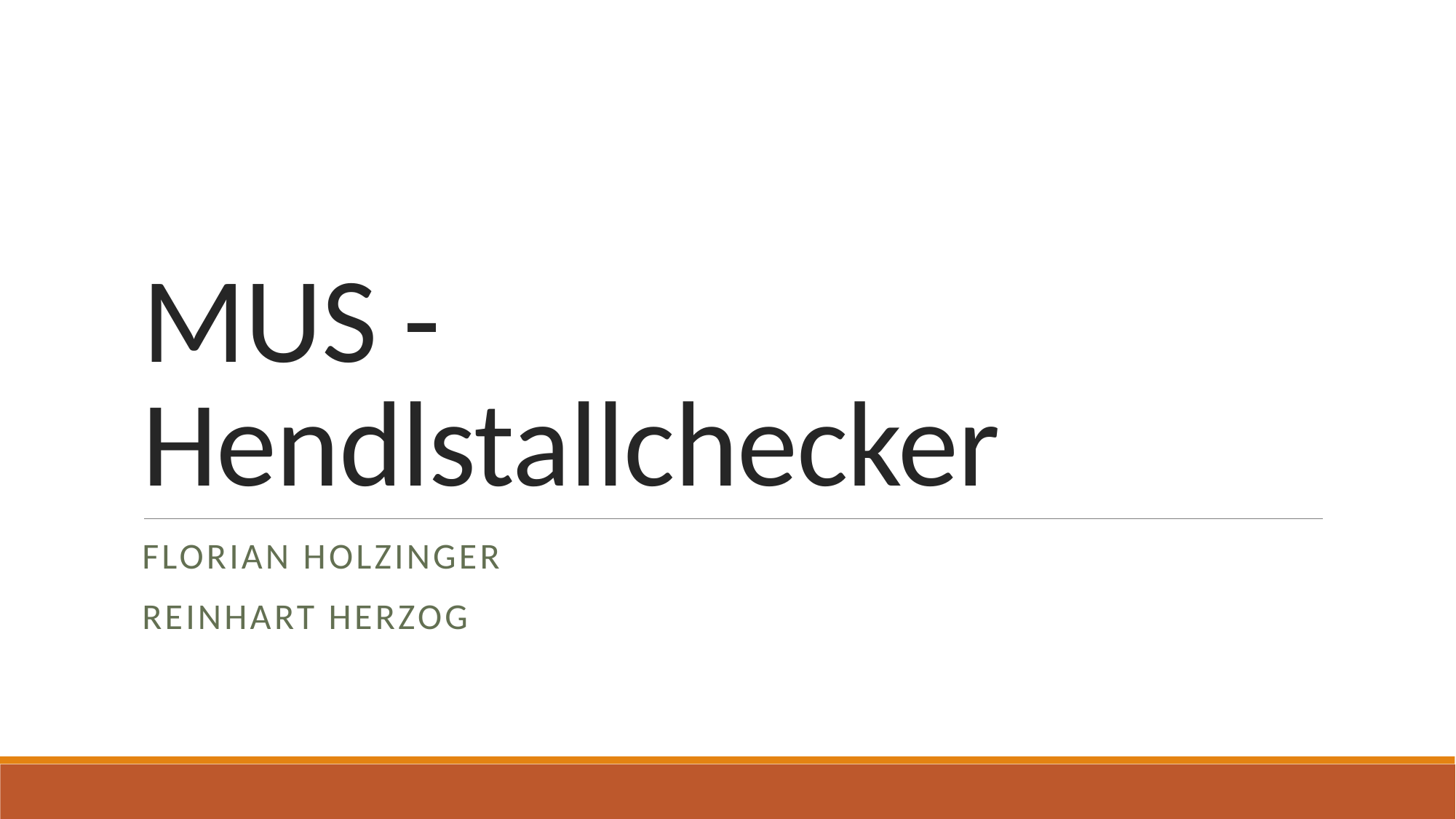

# MUS - Hendlstallchecker
Florian holzinger
Reinhart Herzog